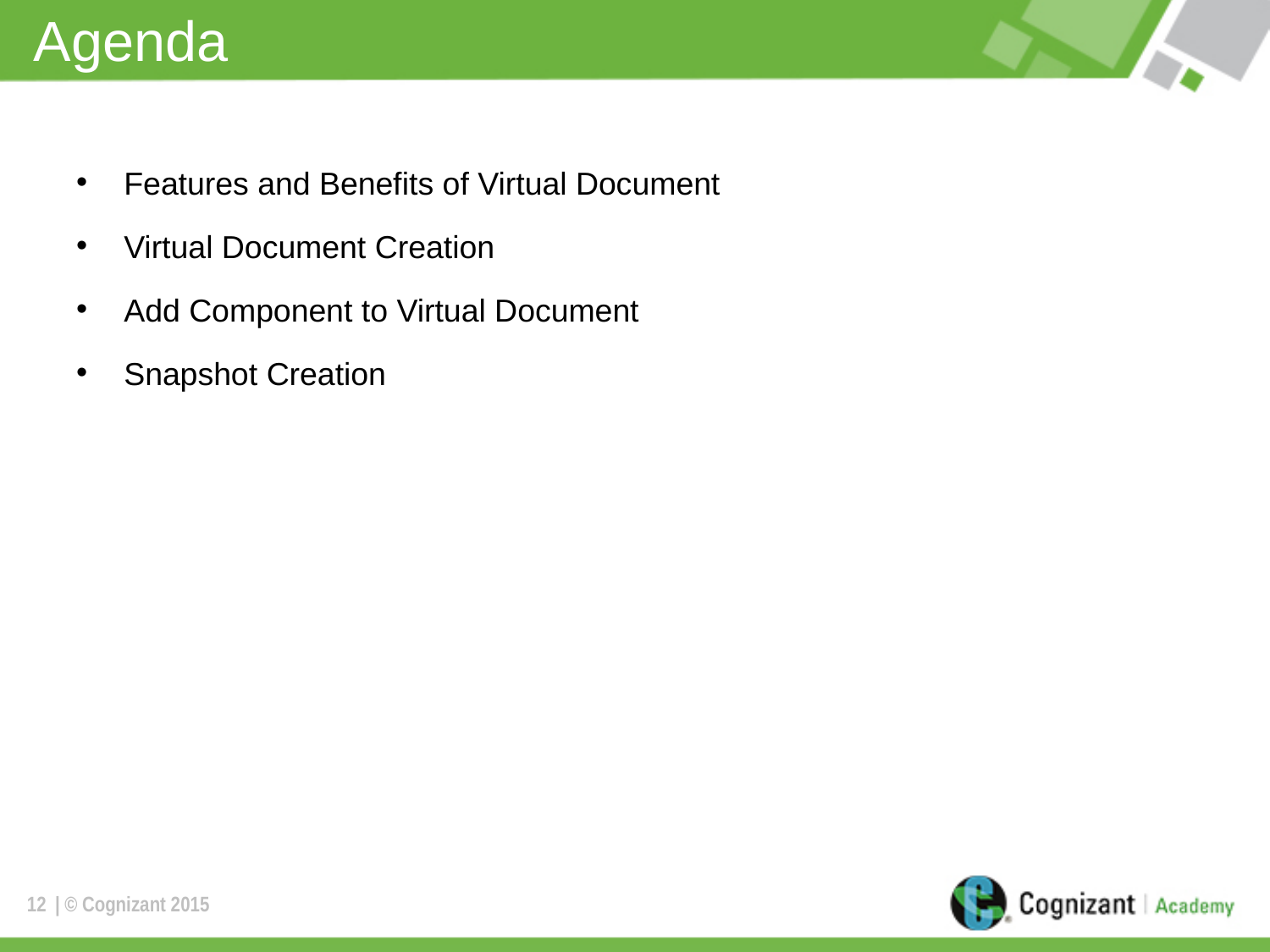

# Agenda
Features and Benefits of Virtual Document
Virtual Document Creation
Add Component to Virtual Document
Snapshot Creation
12
| © Cognizant 2015